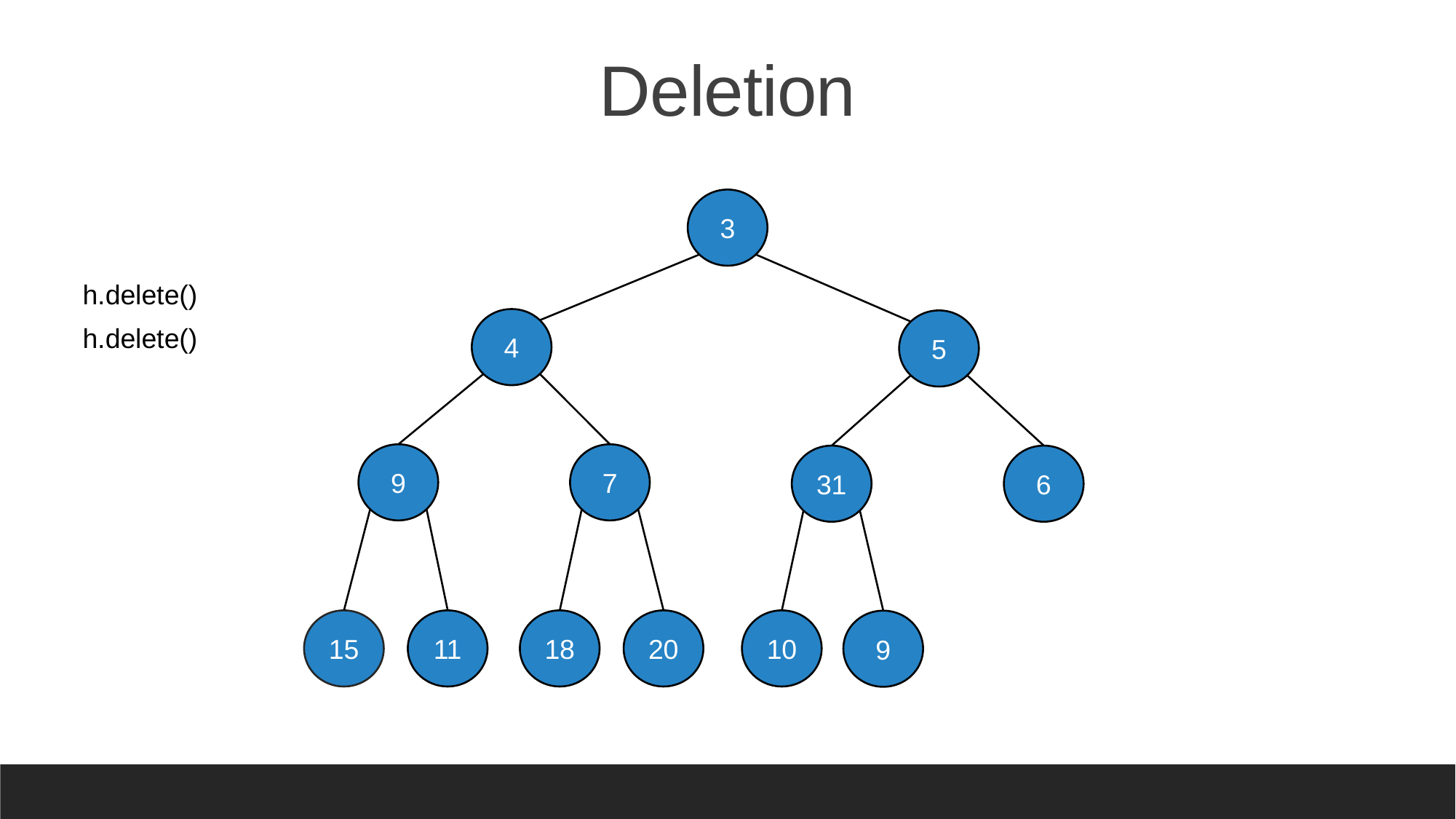

Deletion
3
h.delete()
4
5
h.delete()
9
7
31
6
15
11
18
20
10
9